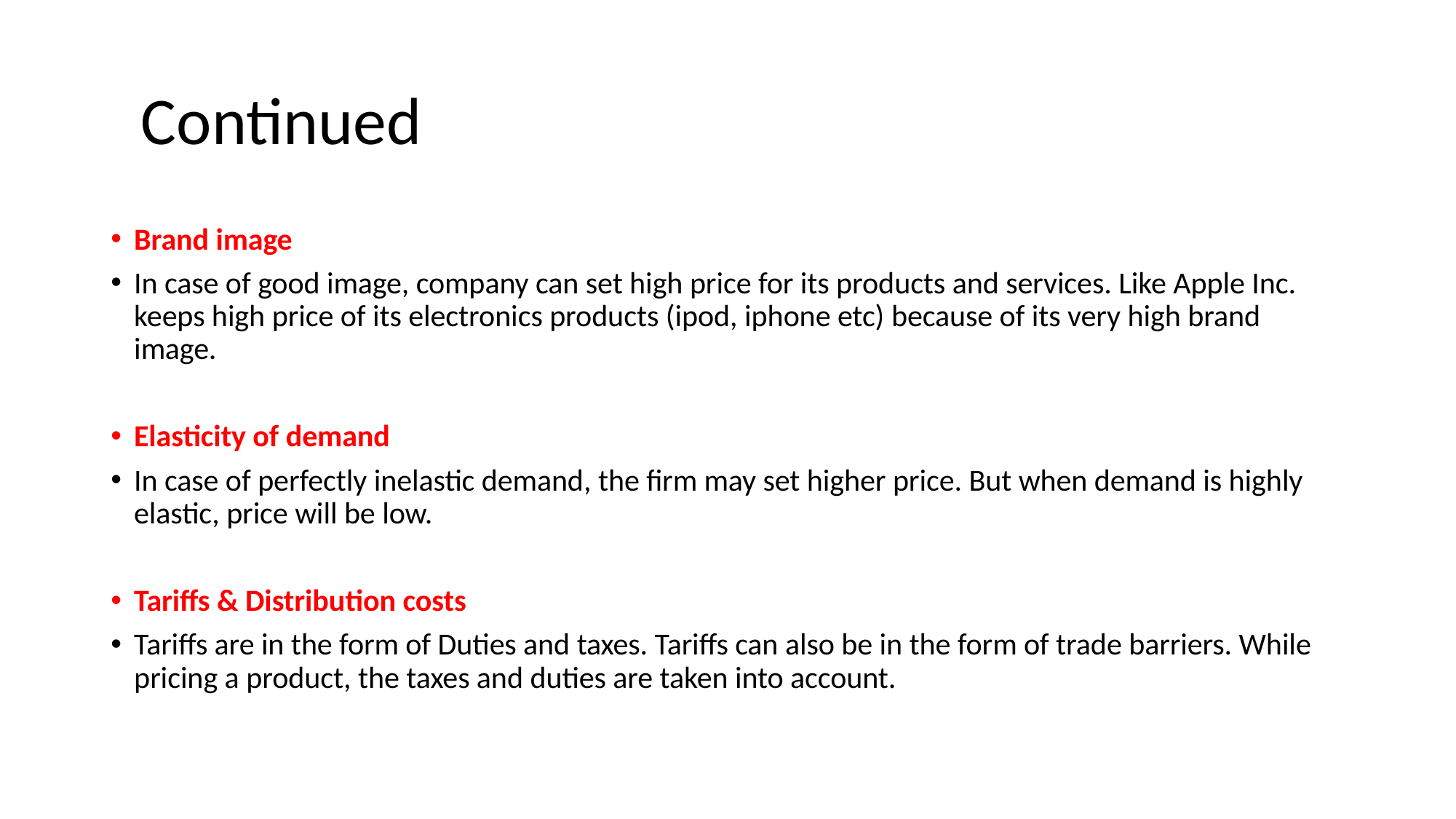

# Continued
Brand image
In case of good image, company can set high price for its products and services. Like Apple Inc. keeps high price of its electronics products (ipod, iphone etc) because of its very high brand image.

Elasticity of demand
In case of perfectly inelastic demand, the firm may set higher price. But when demand is highly elastic, price will be low.

Tariffs & Distribution costs
Tariffs are in the form of Duties and taxes. Tariffs can also be in the form of trade barriers. While pricing a product, the taxes and duties are taken into account.